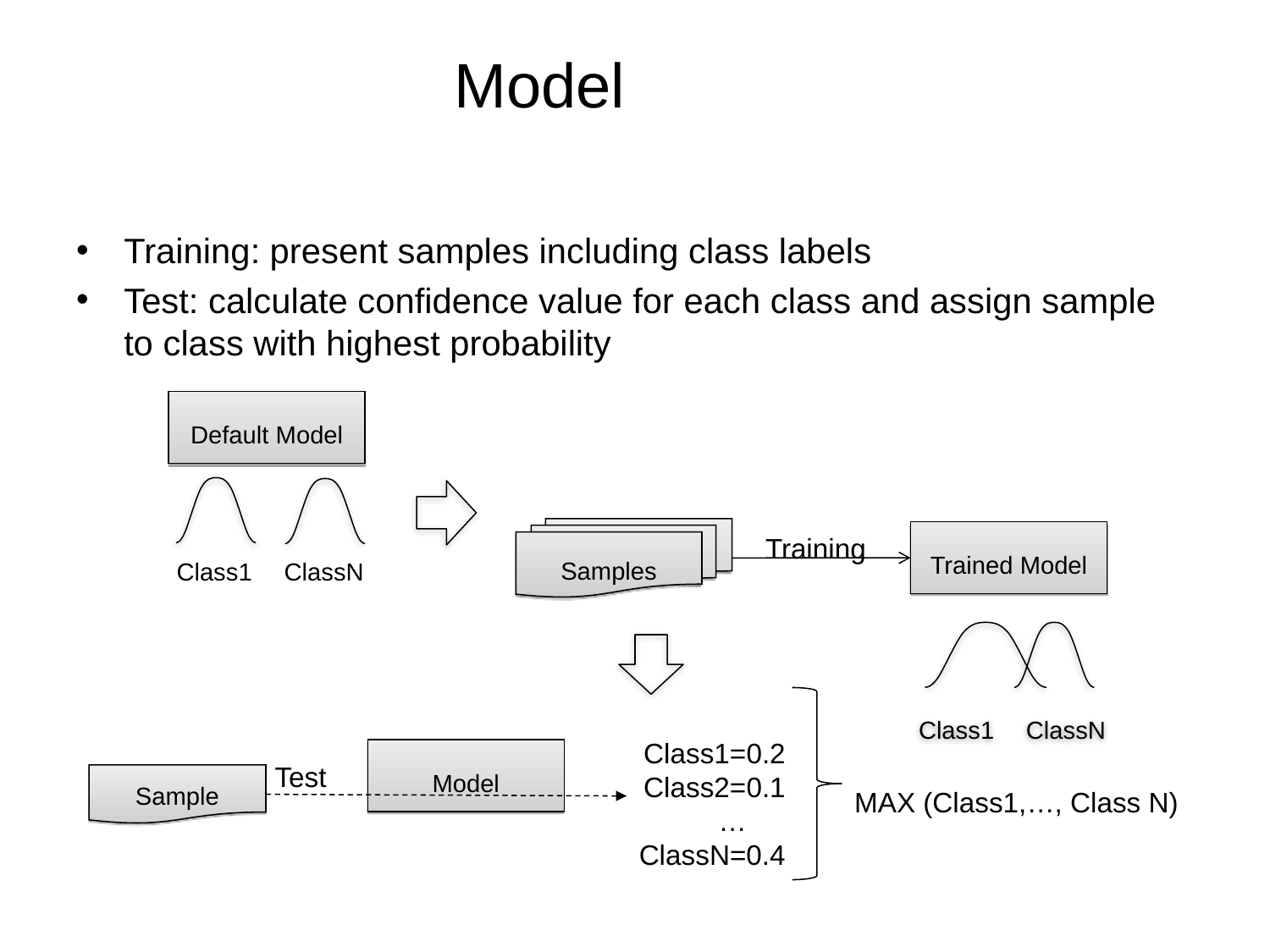

# Model
Training: present samples including class labels
Test: calculate confidence value for each class and assign sample to class with highest probability
Default Model

Training
Samples
Trained Model
ClassN
Class1

ClassN
Class1

Class1=0.2
Class2=0.1
…
ClassN=0.4
Test
Model
Sample
MAX (Class1,…, Class N)